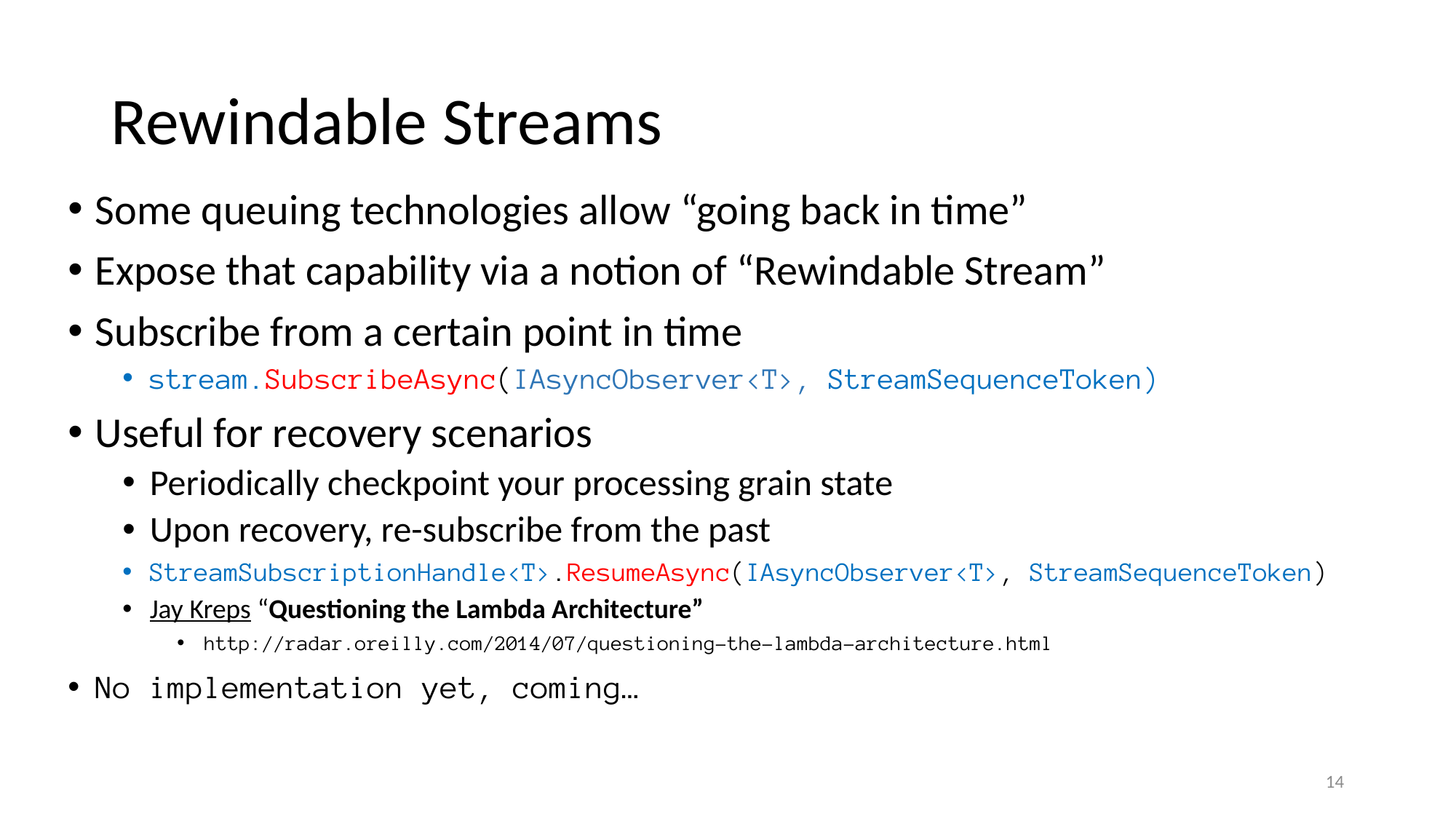

# Rewindable Streams
Some queuing technologies allow “going back in time”
Expose that capability via a notion of “Rewindable Stream”
Subscribe from a certain point in time
stream.SubscribeAsync(IAsyncObserver<T>, StreamSequenceToken)
Useful for recovery scenarios
Periodically checkpoint your processing grain state
Upon recovery, re-subscribe from the past
StreamSubscriptionHandle<T>.ResumeAsync(IAsyncObserver<T>, StreamSequenceToken)
Jay Kreps “Questioning the Lambda Architecture”
http://radar.oreilly.com/2014/07/questioning-the-lambda-architecture.html
No implementation yet, coming…

14